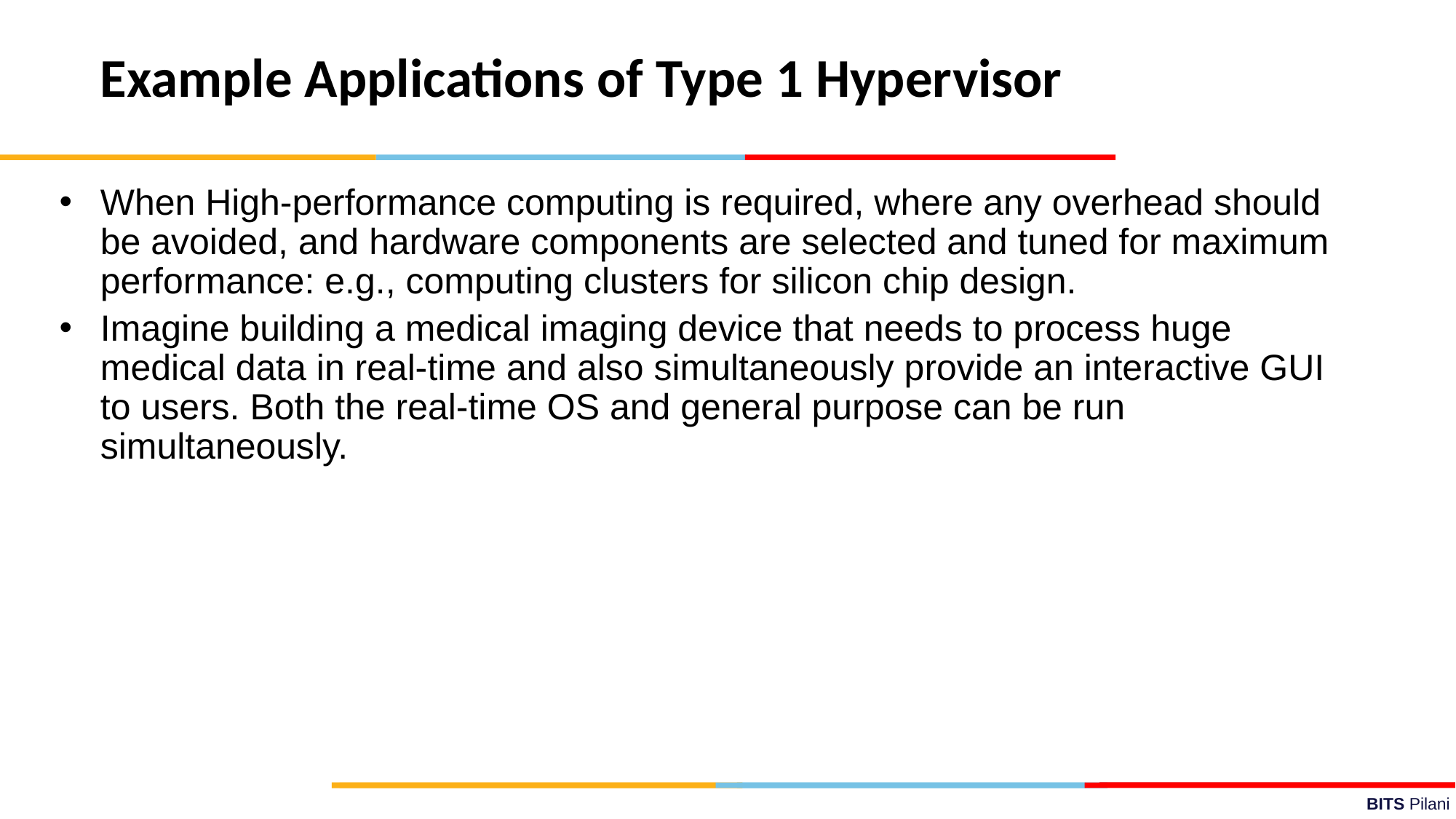

Example Applications of Type 1 Hypervisor
When High-performance computing is required, where any overhead should be avoided, and hardware components are selected and tuned for maximum performance: e.g., computing clusters for silicon chip design.
Imagine building a medical imaging device that needs to process huge medical data in real-time and also simultaneously provide an interactive GUI to users. Both the real-time OS and general purpose can be run simultaneously.